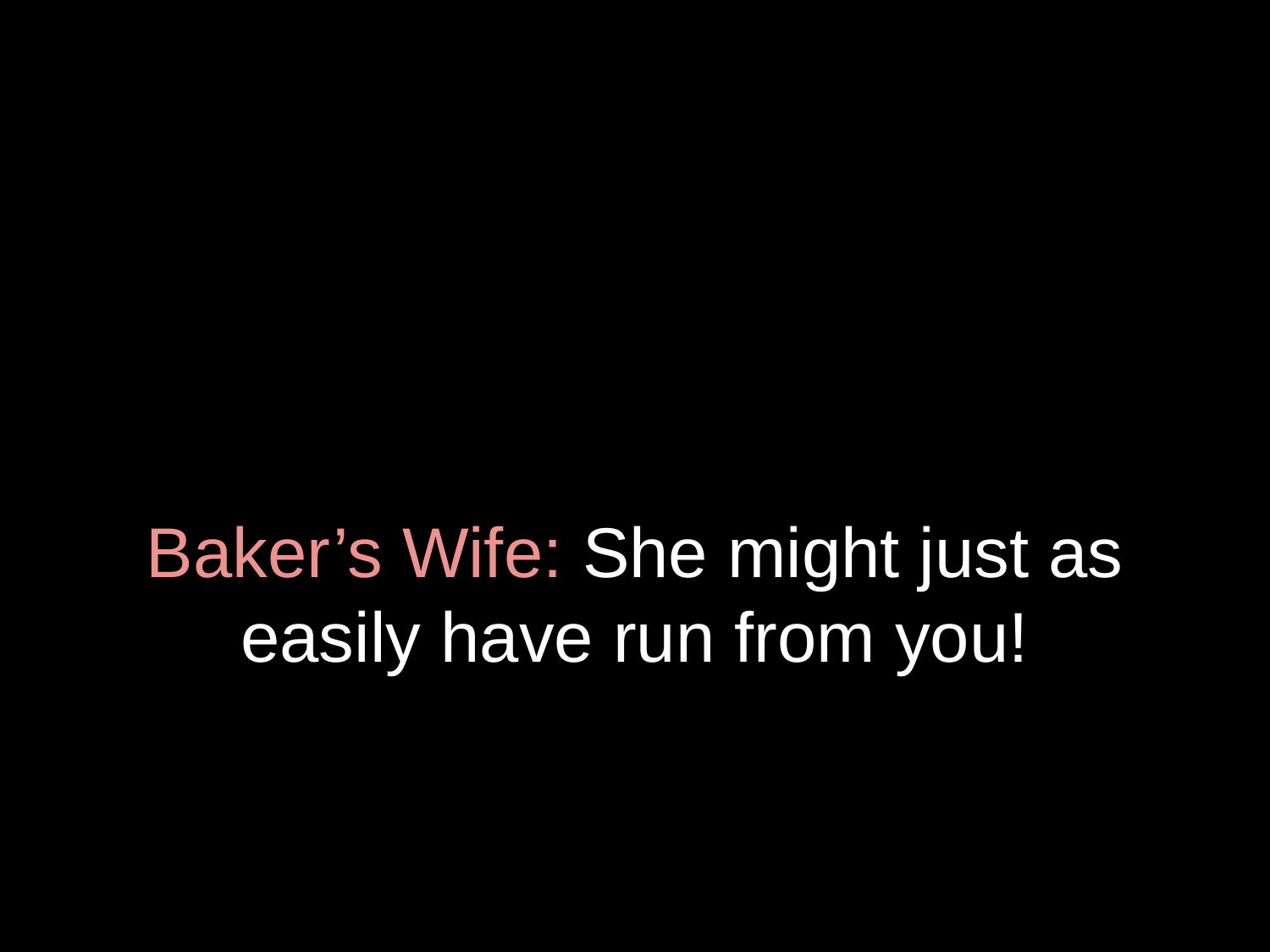

# Baker’s Wife: She might just as easily have run from you!